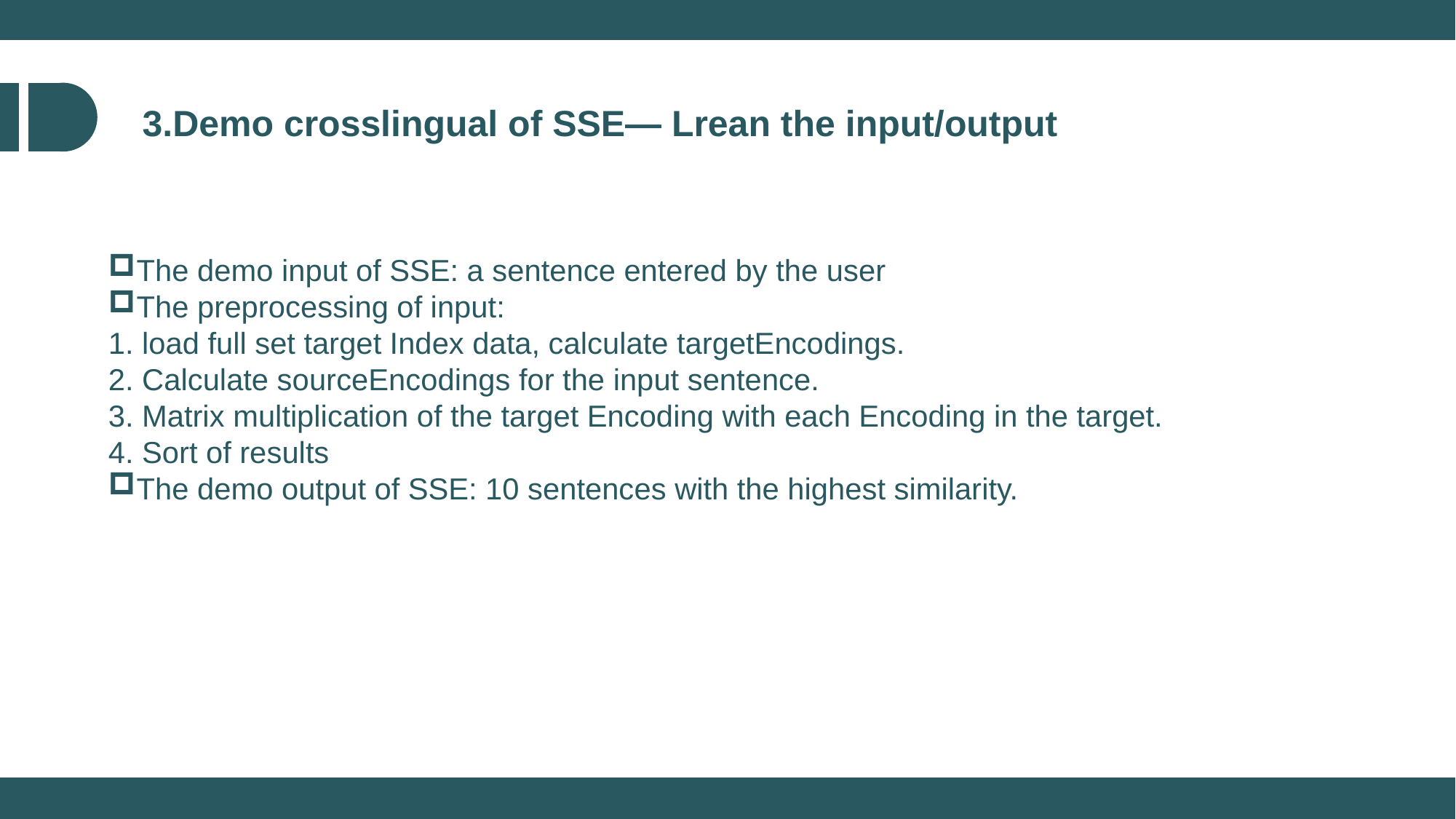

3.Demo crosslingual of SSE— Lrean the input/output
The demo input of SSE: a sentence entered by the user
The preprocessing of input:
1. load full set target Index data, calculate targetEncodings.
2. Calculate sourceEncodings for the input sentence.
3. Matrix multiplication of the target Encoding with each Encoding in the target.
4. Sort of results
The demo output of SSE: 10 sentences with the highest similarity.